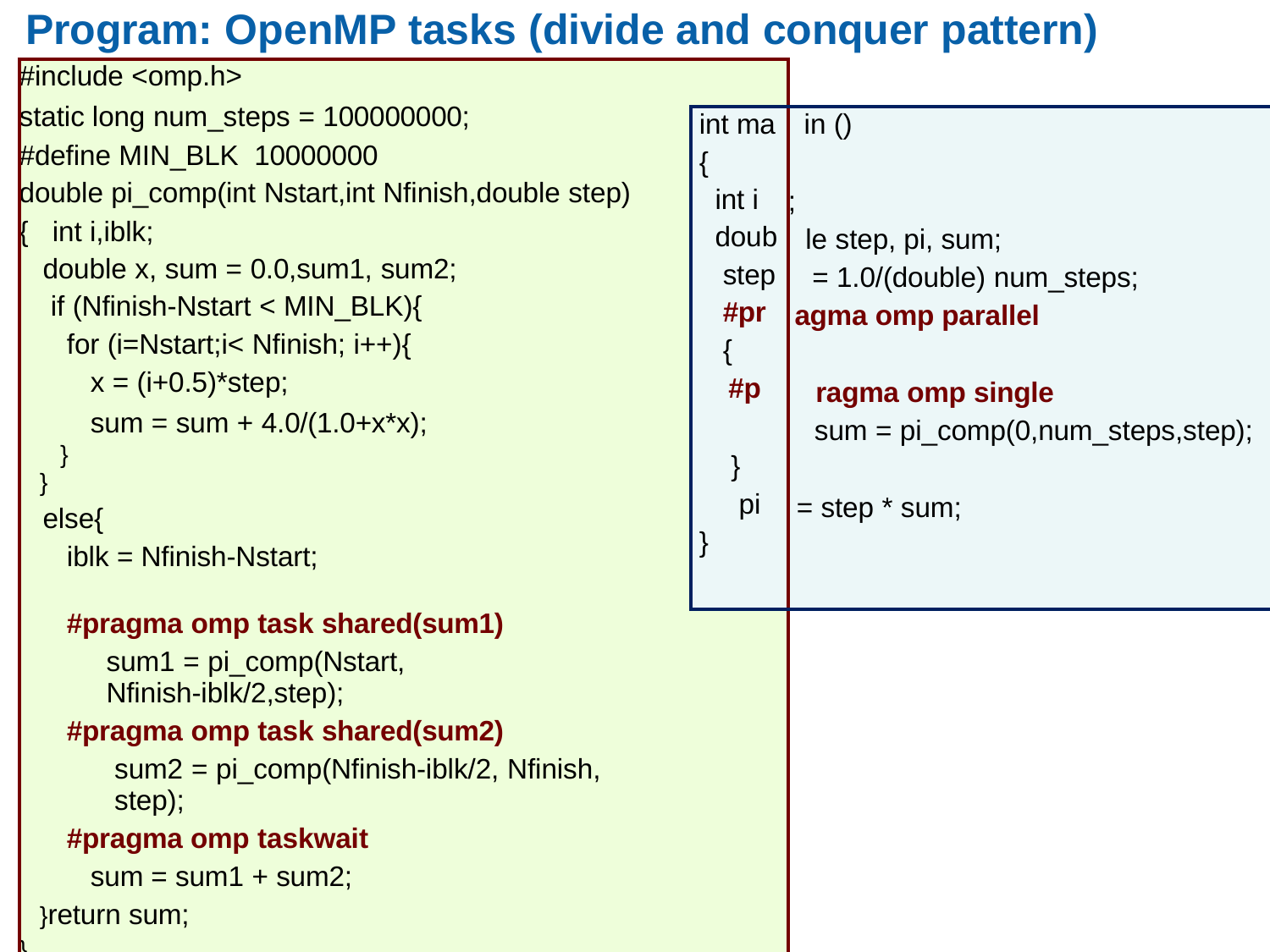

# Program: OpenMP tasks (divide and conquer pattern)
| #include <omp.h> |  |  |
| --- | --- | --- |
| static long num\_steps = 100000000; #define MIN\_BLK 10000000 double pi\_comp(int Nstart,int Nfinish,double step) { int i,iblk; double x, sum = 0.0,sum1, sum2; if (Nfinish-Nstart < MIN\_BLK){ for (i=Nstart;i< Nfinish; i++){ x = (i+0.5)\*step; sum = sum + 4.0/(1.0+x\*x); } } else{ iblk = Nfinish-Nstart; | int ma { int i doub step #pr { #p } pi } | in () ; le step, pi, sum; = 1.0/(double) num\_steps; agma omp parallel ragma omp single sum = pi\_comp(0,num\_steps,step); = step \* sum; |
| #pragma omp task shared(sum1) sum1 = pi\_comp(Nstart, Nfinish-iblk/2,step); #pragma omp task shared(sum2) sum2 = pi\_comp(Nfinish-iblk/2, Nfinish, step); #pragma omp taskwait sum = sum1 + sum2; }return sum; } |  |  |

19